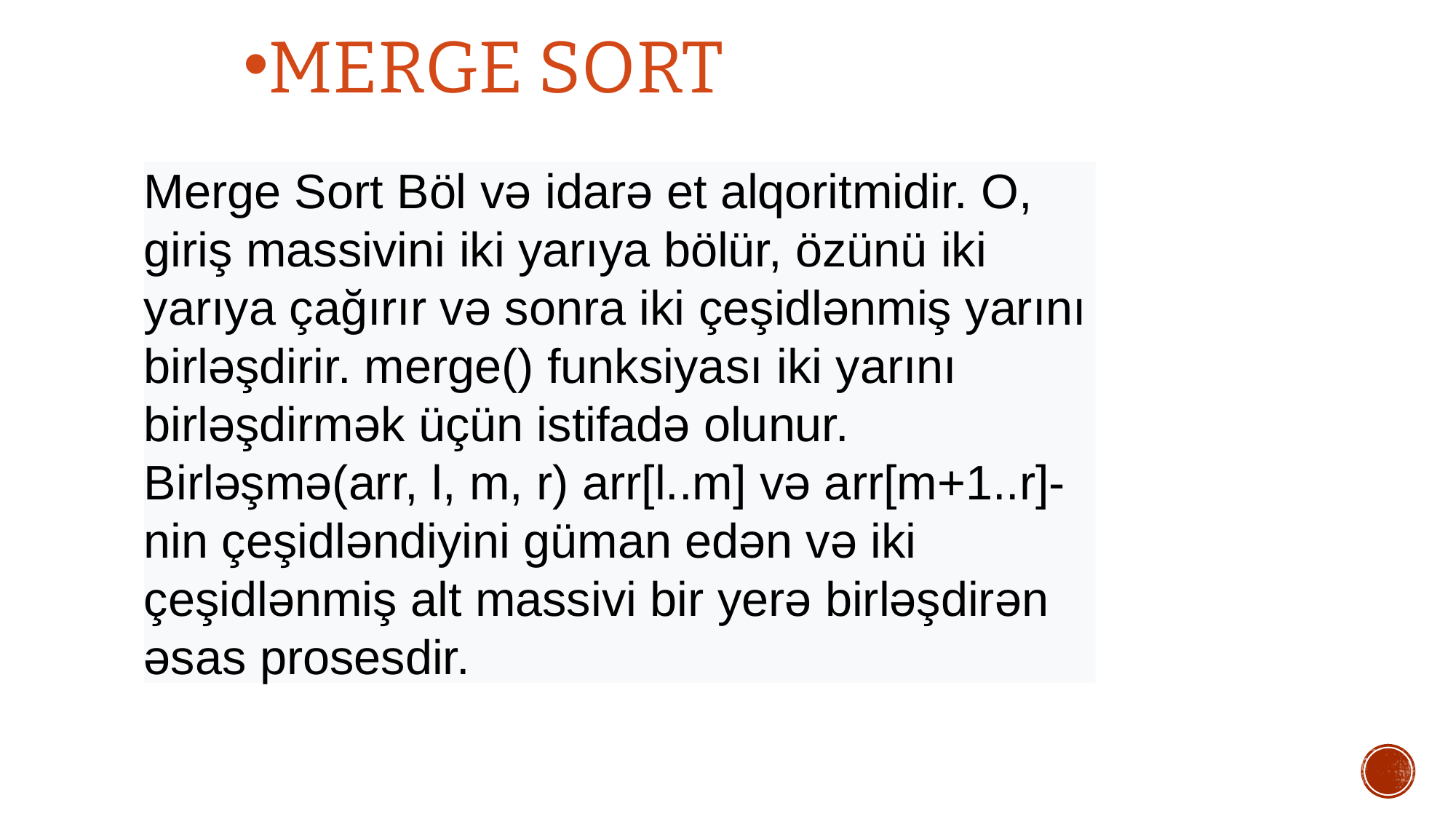

Merge Sort
Merge Sort Böl və idarə et alqoritmidir. O, giriş massivini iki yarıya bölür, özünü iki yarıya çağırır və sonra iki çeşidlənmiş yarını birləşdirir. merge() funksiyası iki yarını birləşdirmək üçün istifadə olunur. Birləşmə(arr, l, m, r) arr[l..m] və arr[m+1..r]-nin çeşidləndiyini güman edən və iki çeşidlənmiş alt massivi bir yerə birləşdirən əsas prosesdir.